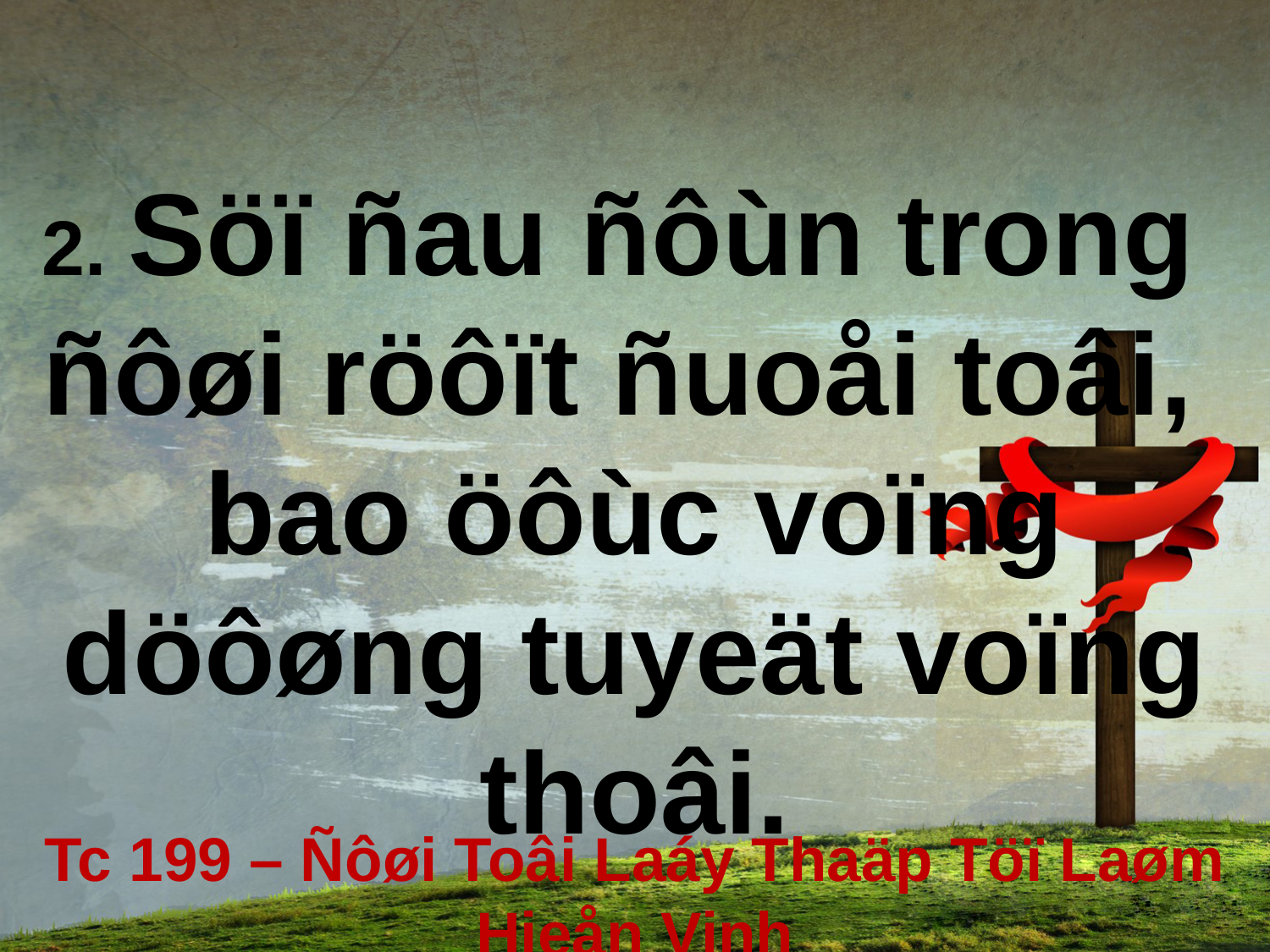

2. Söï ñau ñôùn trong
ñôøi röôït ñuoåi toâi,
bao öôùc voïng döôøng tuyeät voïng thoâi.
Tc 199 – Ñôøi Toâi Laáy Thaäp Töï Laøm Hieån Vinh